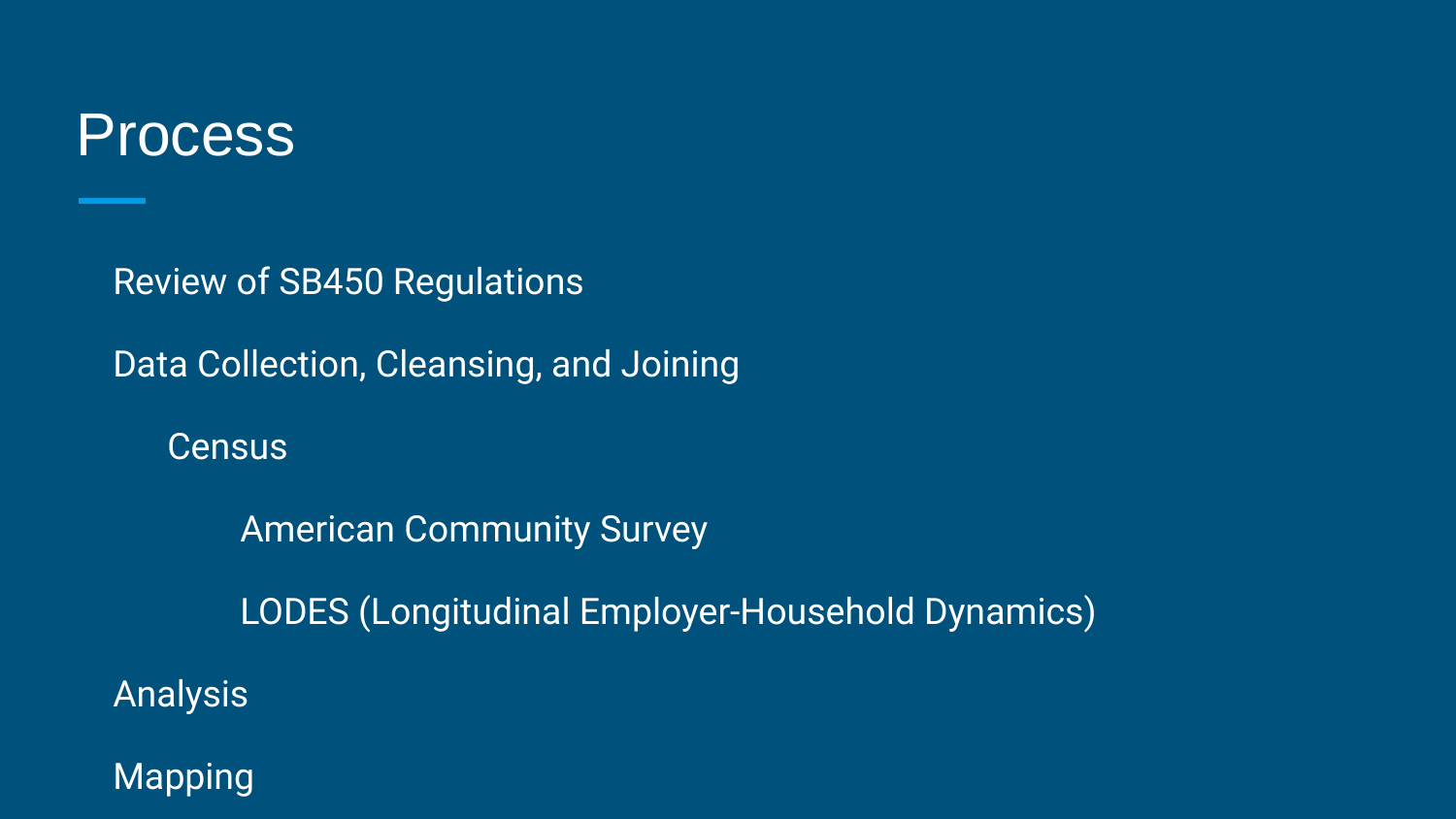

# Process
Review of SB450 Regulations
Data Collection, Cleansing, and Joining
Census
American Community Survey
LODES (Longitudinal Employer-Household Dynamics)
Analysis
Mapping